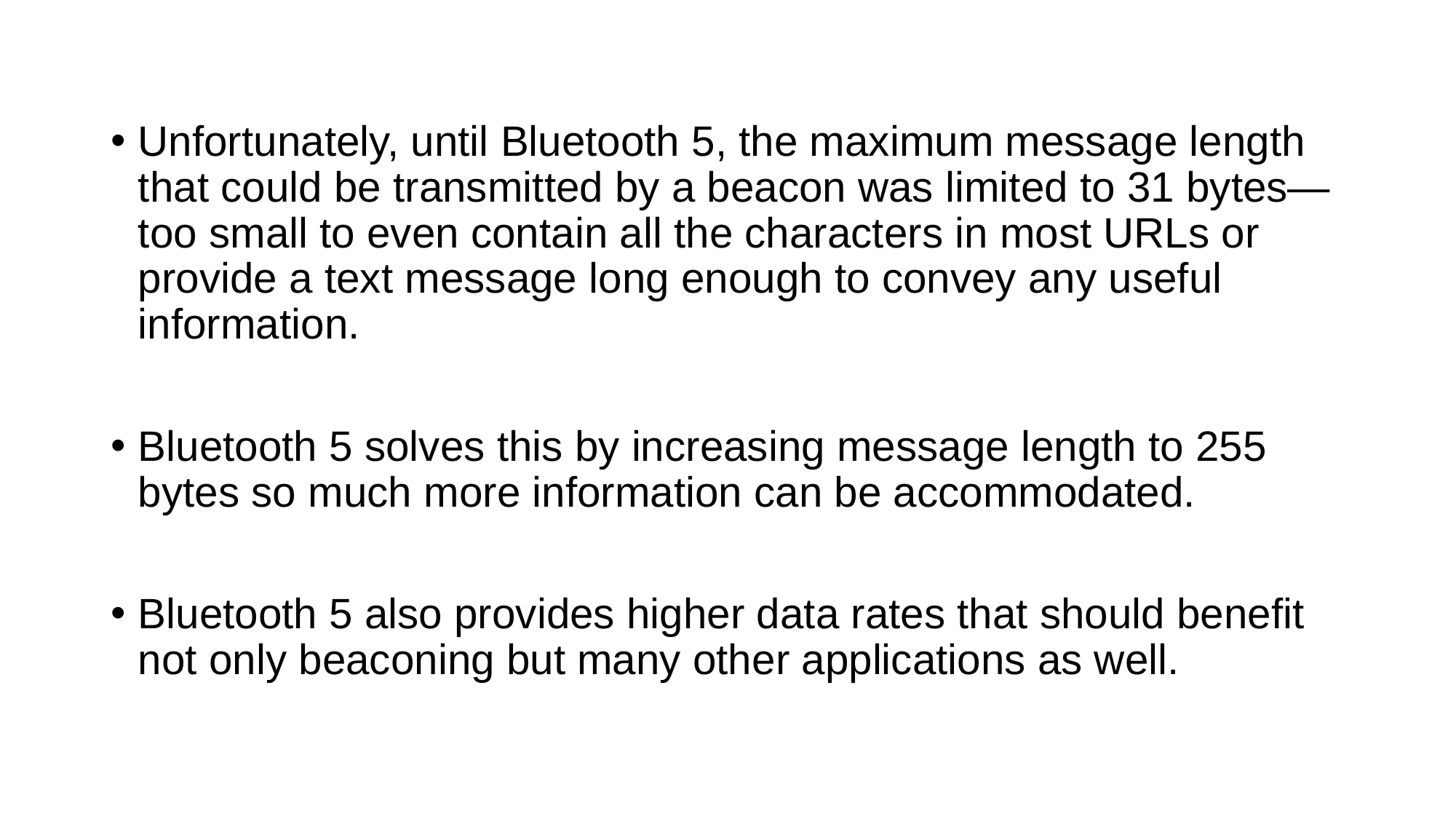

Unfortunately, until Bluetooth 5, the maximum message length that could be transmitted by a beacon was limited to 31 bytes—too small to even contain all the characters in most URLs or provide a text message long enough to convey any useful information.

Bluetooth 5 solves this by increasing message length to 255 bytes so much more information can be accommodated.

Bluetooth 5 also provides higher data rates that should benefit not only beaconing but many other applications as well.